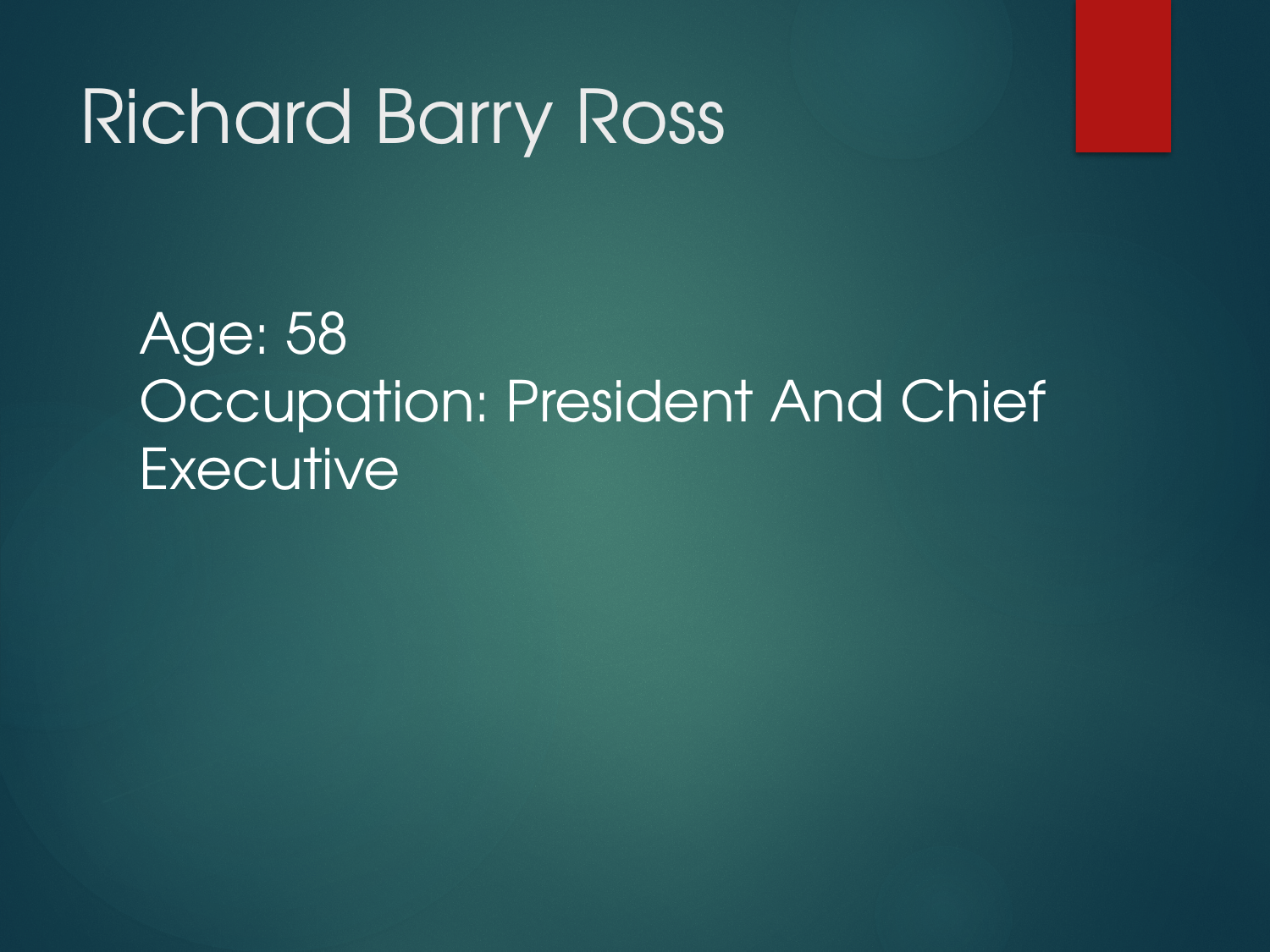

# Richard Barry Ross

Age: 58
Occupation: President And Chief Executive